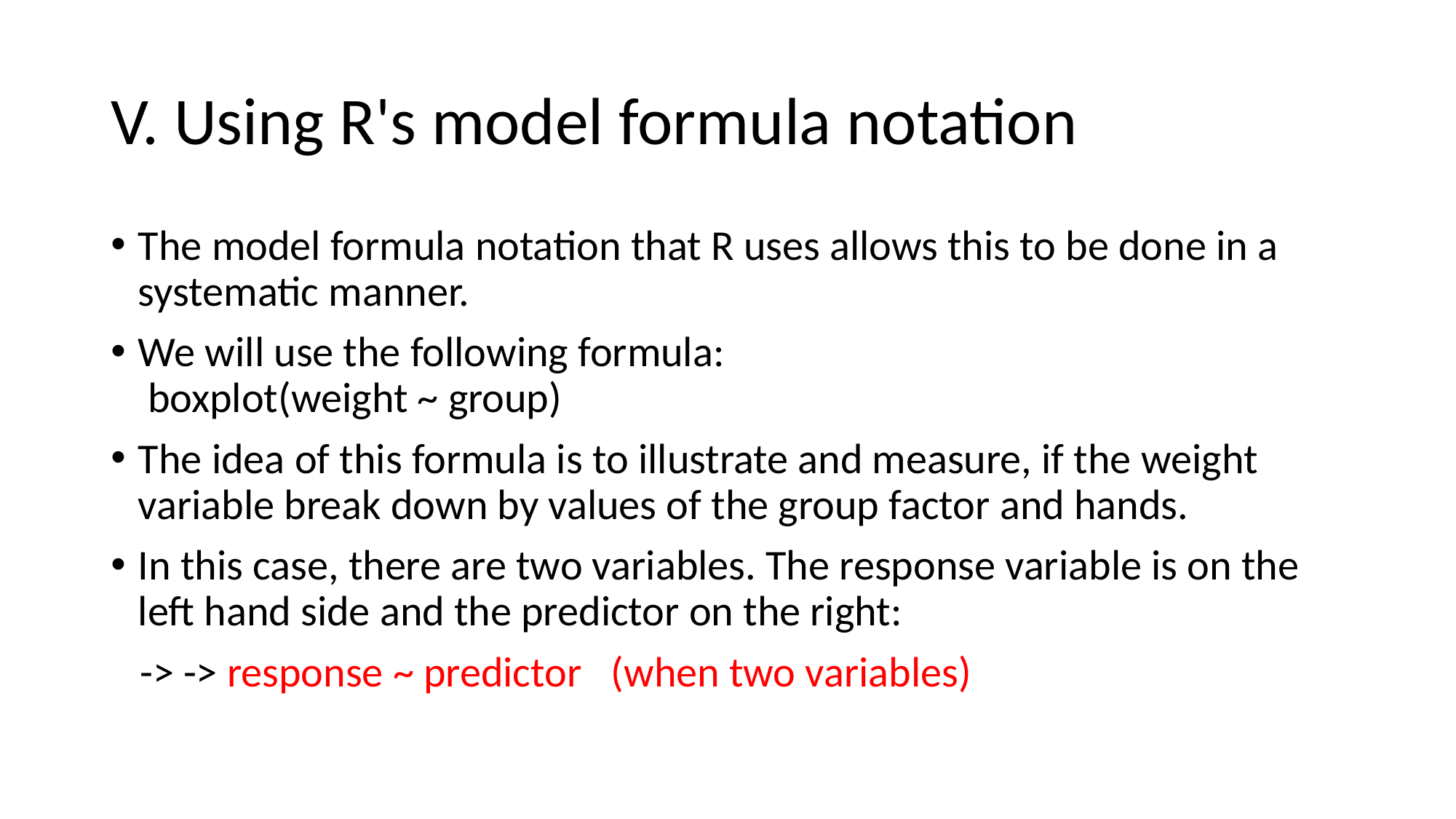

# V. Using R's model formula notation
The model formula notation that R uses allows this to be done in a systematic manner.
We will use the following formula:
 boxplot(weight ~ group)
The idea of this formula is to illustrate and measure, if the weight variable break down by values of the group factor and hands.
In this case, there are two variables. The response variable is on the left hand side and the predictor on the right:
   -> -> response ~ predictor   (when two variables)